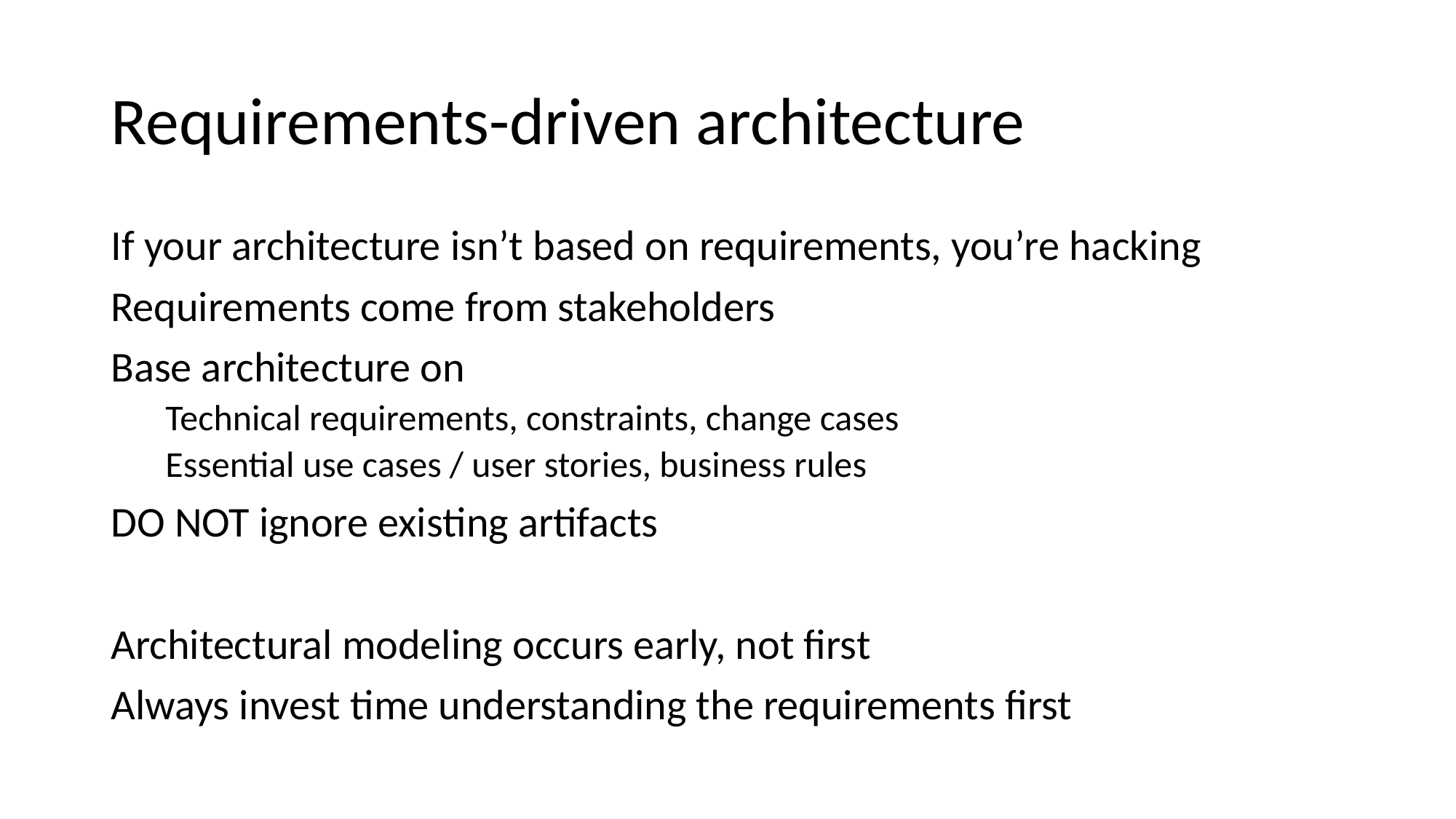

# Requirements-driven architecture
If your architecture isn’t based on requirements, you’re hacking
Requirements come from stakeholders
Base architecture on
Technical requirements, constraints, change cases
Essential use cases / user stories, business rules
DO NOT ignore existing artifacts

Architectural modeling occurs early, not first
Always invest time understanding the requirements first